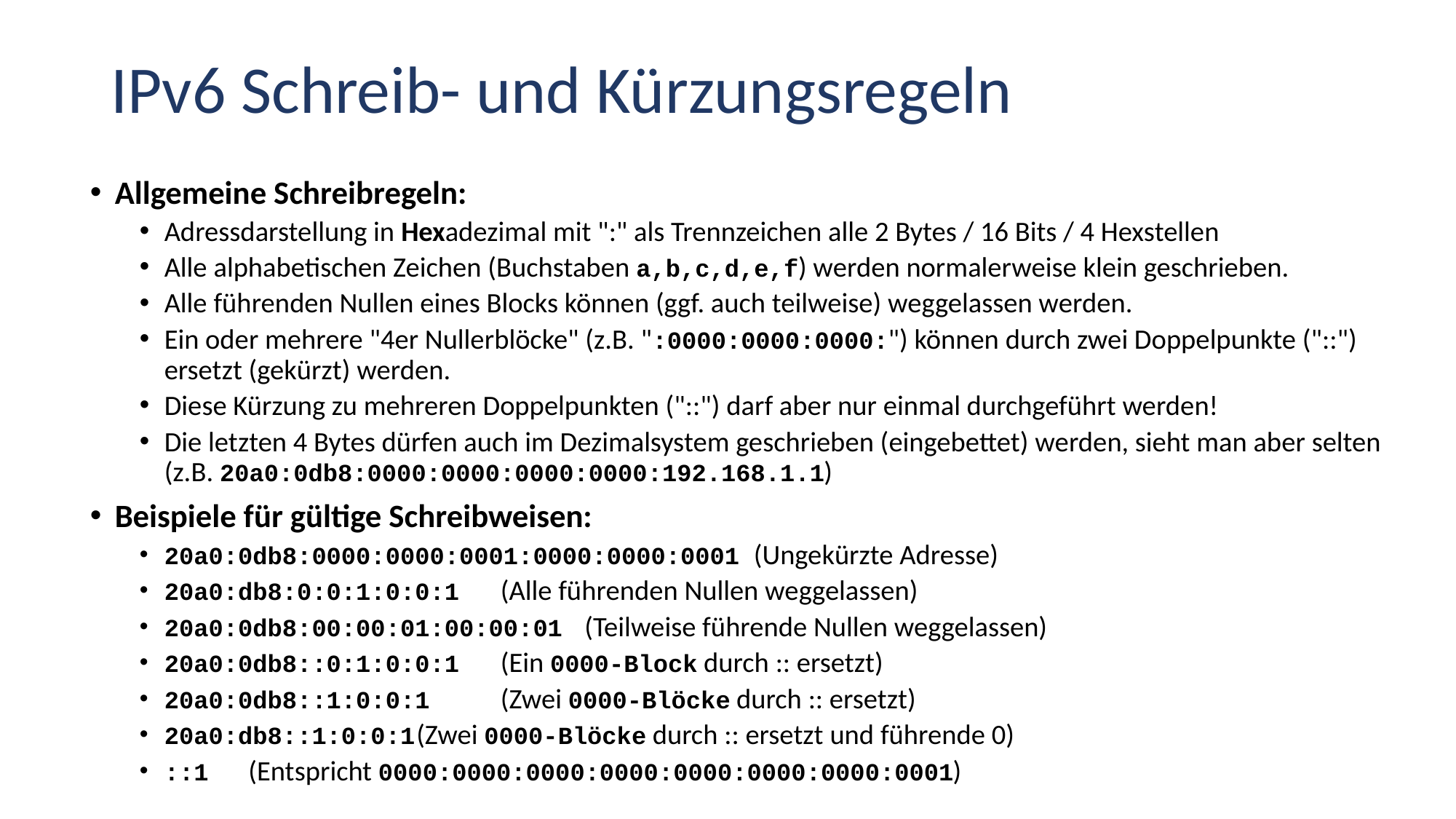

# IPv6 Schreib- und Kürzungsregeln
Allgemeine Schreibregeln:
Adressdarstellung in Hexadezimal mit ":" als Trennzeichen alle 2 Bytes / 16 Bits / 4 Hexstellen
Alle alphabetischen Zeichen (Buchstaben a,b,c,d,e,f) werden normalerweise klein geschrieben.
Alle führenden Nullen eines Blocks können (ggf. auch teilweise) weggelassen werden.
Ein oder mehrere "4er Nullerblöcke" (z.B. ":0000:0000:0000:") können durch zwei Doppelpunkte ("::") ersetzt (gekürzt) werden.
Diese Kürzung zu mehreren Doppelpunkten ("::") darf aber nur einmal durchgeführt werden!
Die letzten 4 Bytes dürfen auch im Dezimalsystem geschrieben (eingebettet) werden, sieht man aber selten (z.B. 20a0:0db8:0000:0000:0000:0000:192.168.1.1)
Beispiele für gültige Schreibweisen:
20a0:0db8:0000:0000:0001:0000:0000:0001 (Ungekürzte Adresse)
20a0:db8:0:0:1:0:0:1		(Alle führenden Nullen weggelassen)
20a0:0db8:00:00:01:00:00:01	(Teilweise führende Nullen weggelassen)
20a0:0db8::0:1:0:0:1 		(Ein 0000-Block durch :: ersetzt)
20a0:0db8::1:0:0:1	(Zwei 0000-Blöcke durch :: ersetzt)
20a0:db8::1:0:0:1	(Zwei 0000-Blöcke durch :: ersetzt und führende 0)
::1			(Entspricht 0000:0000:0000:0000:0000:0000:0000:0001)